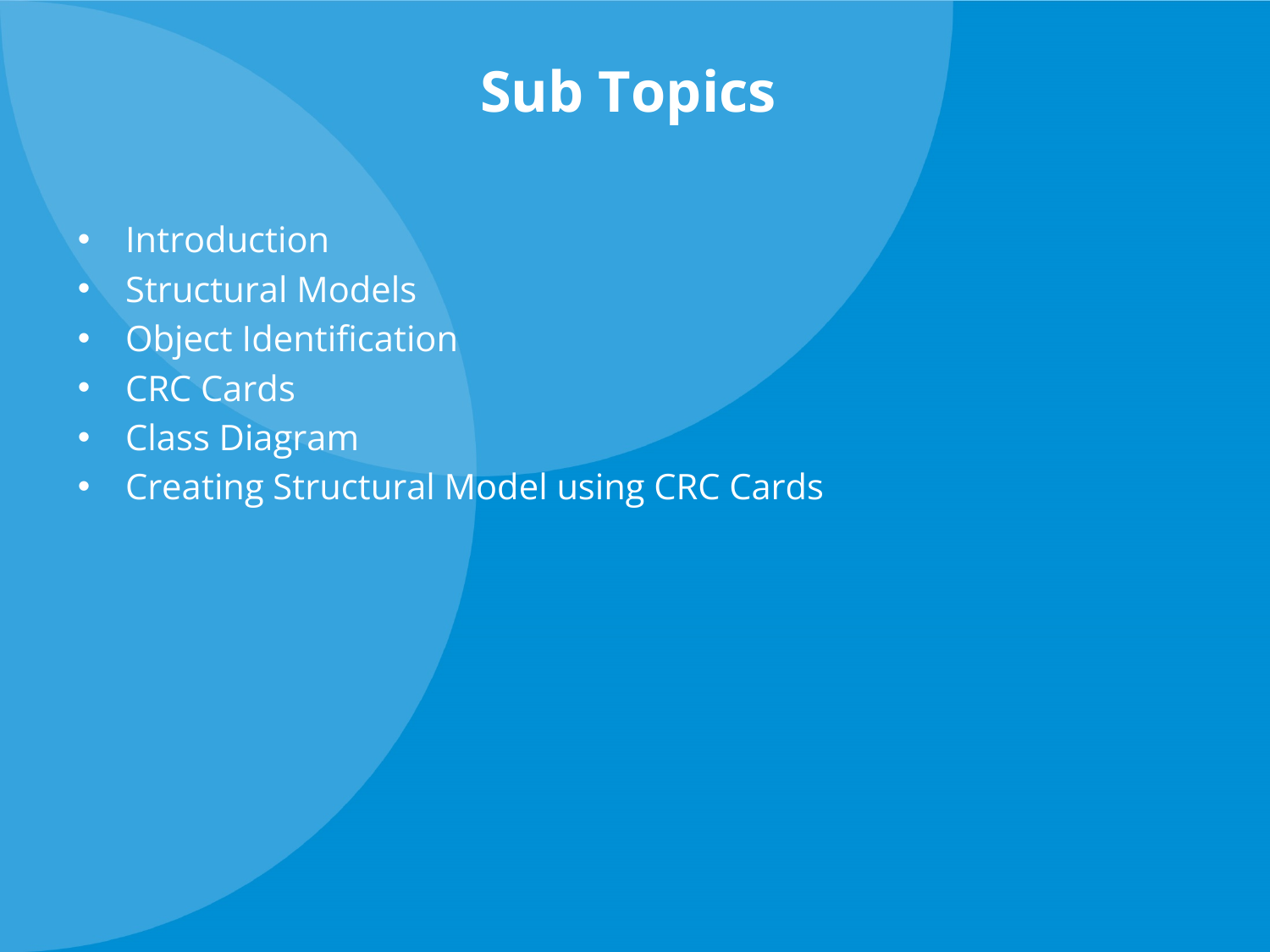

# Sub Topics

Introduction
Structural Models
Object Identification
CRC Cards
Class Diagram
Creating Structural Model using CRC Cards